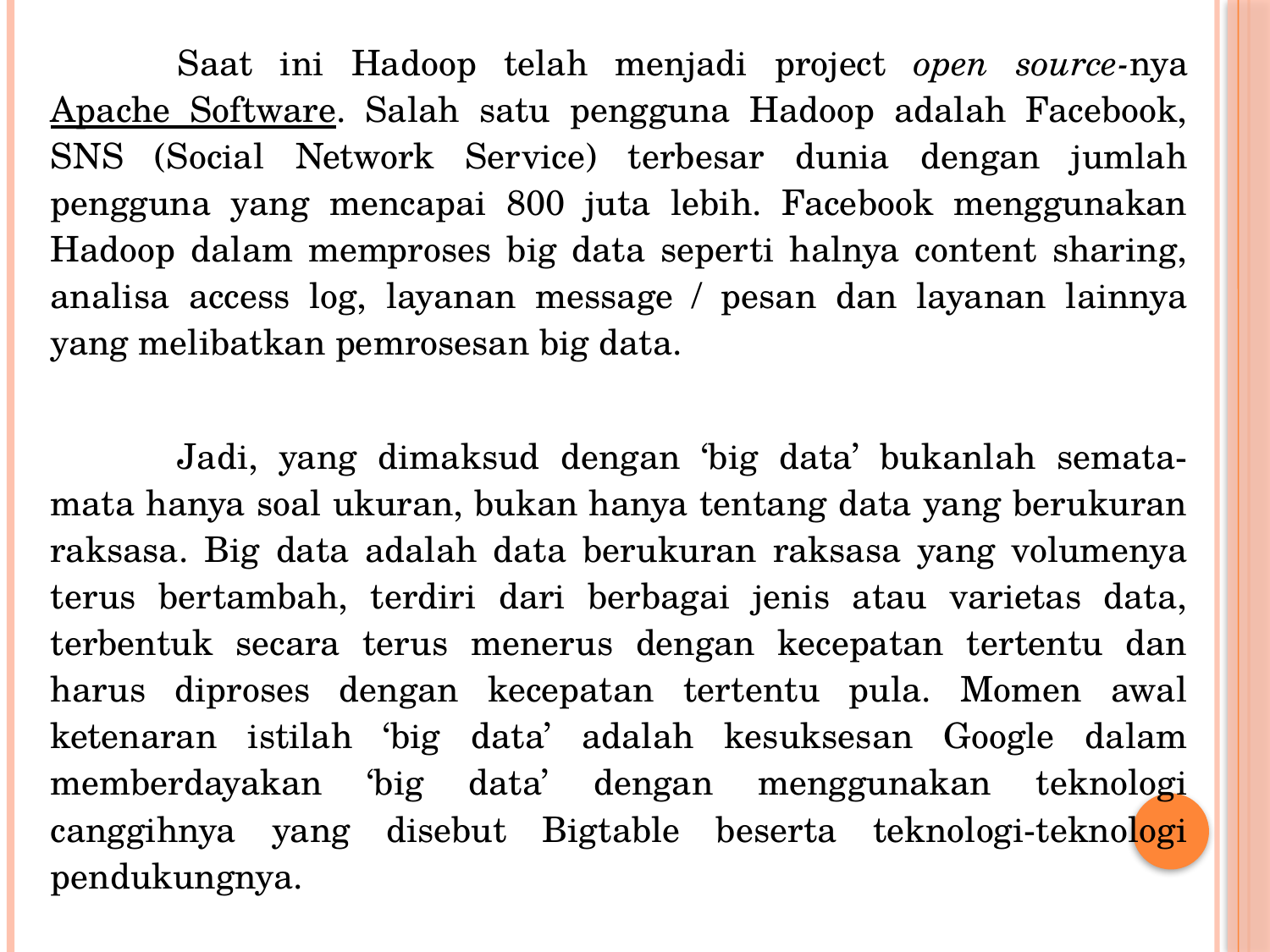

Saat ini Hadoop telah menjadi project open source-nya Apache Software. Salah satu pengguna Hadoop adalah Facebook, SNS (Social Network Service) terbesar dunia dengan jumlah pengguna yang mencapai 800 juta lebih. Facebook menggunakan Hadoop dalam memproses big data seperti halnya content sharing, analisa access log, layanan message / pesan dan layanan lainnya yang melibatkan pemrosesan big data.

		Jadi, yang dimaksud dengan ‘big data’ bukanlah semata-mata hanya soal ukuran, bukan hanya tentang data yang berukuran raksasa. Big data adalah data berukuran raksasa yang volumenya terus bertambah, terdiri dari berbagai jenis atau varietas data, terbentuk secara terus menerus dengan kecepatan tertentu dan harus diproses dengan kecepatan tertentu pula. Momen awal ketenaran istilah ‘big data’ adalah kesuksesan Google dalam memberdayakan ‘big data’ dengan menggunakan teknologi canggihnya yang disebut Bigtable beserta teknologi-teknologi pendukungnya.